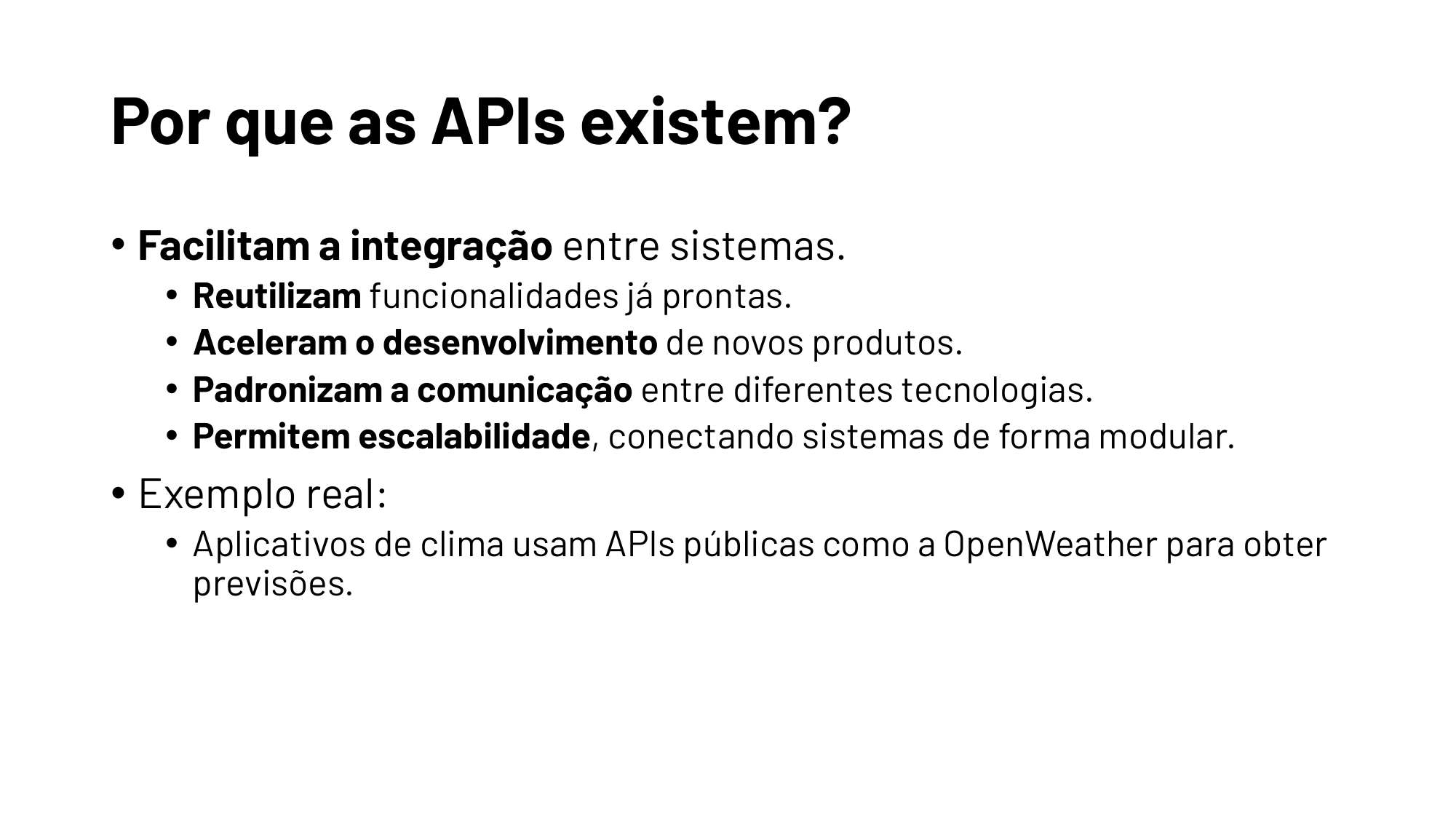

# Por que as APIs existem?
Facilitam a integração entre sistemas.
Reutilizam funcionalidades já prontas.
Aceleram o desenvolvimento de novos produtos.
Padronizam a comunicação entre diferentes tecnologias.
Permitem escalabilidade, conectando sistemas de forma modular.
Exemplo real:
Aplicativos de clima usam APIs públicas como a OpenWeather para obter previsões.